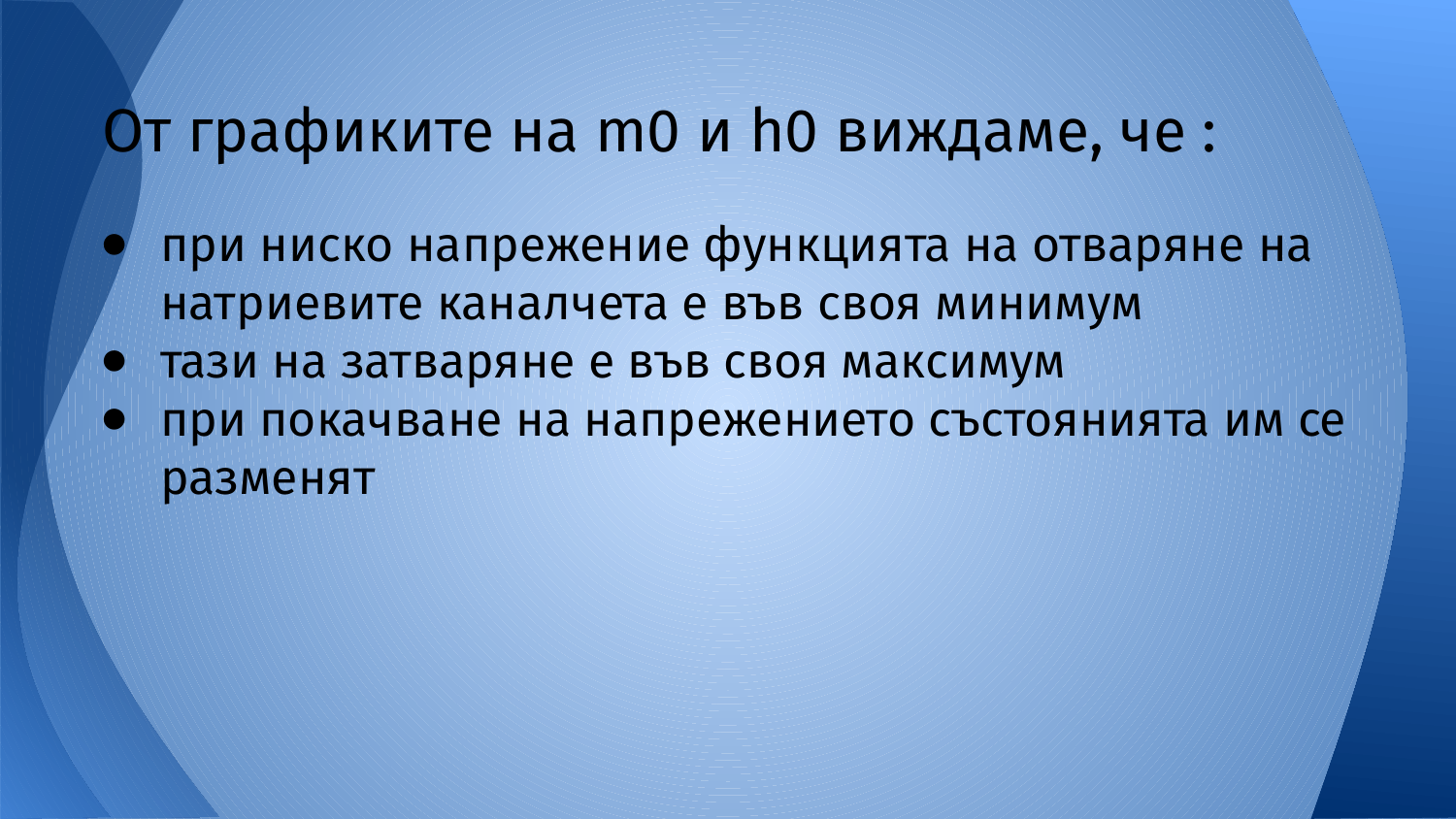

# От графиките на m0 и h0 виждаме, че :
при ниско напрежение функцията на отваряне на натриевите каналчета е във своя минимум
тази на затваряне е във своя максимум
при покачване на напрежението състоянията им се разменят